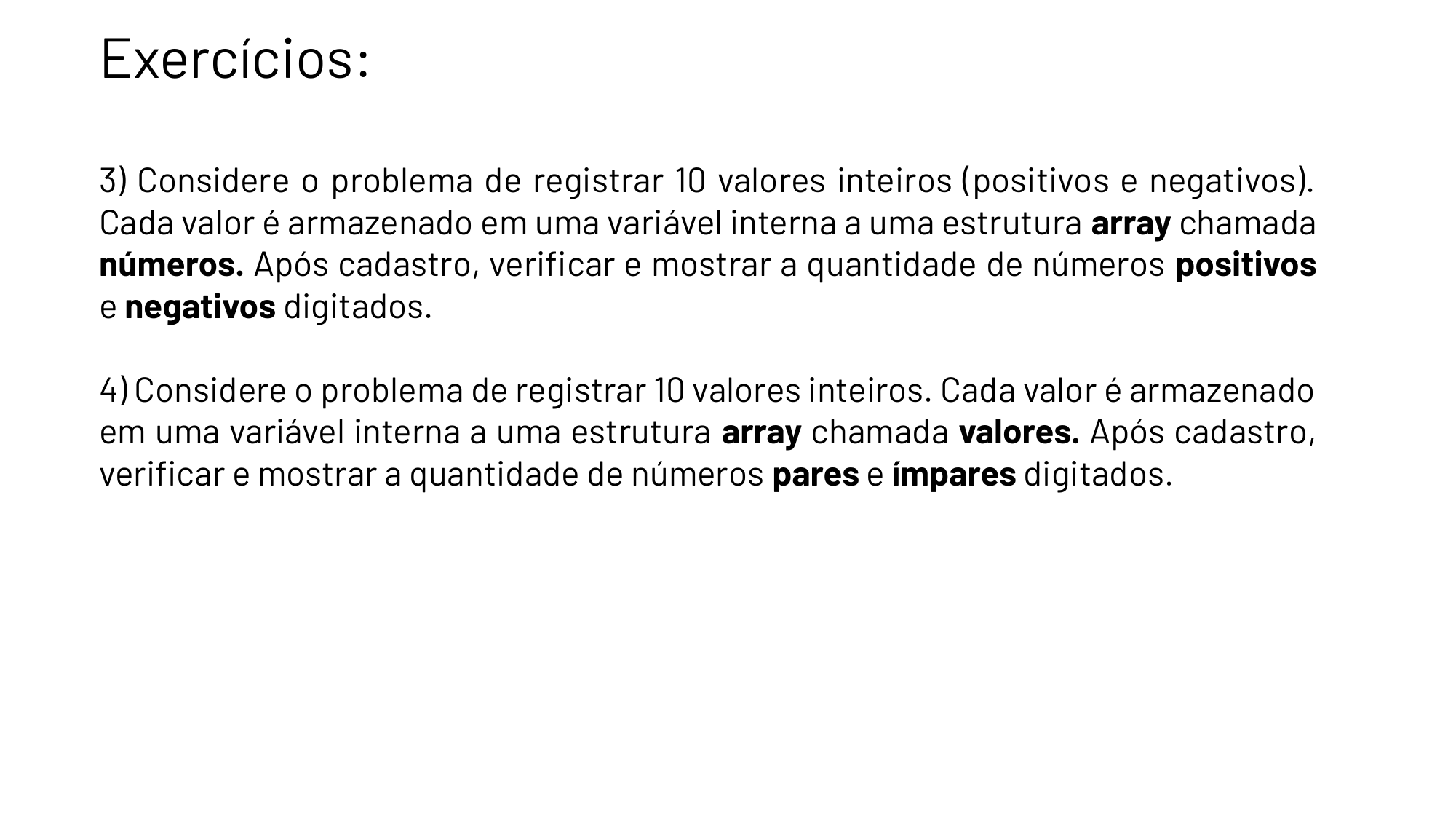

# Exercícios:
3) Considere o problema de registrar 10 valores inteiros (positivos e negativos). Cada valor é armazenado em uma variável interna a uma estrutura array chamada números. Após cadastro, verificar e mostrar a quantidade de números positivos e negativos digitados.

4) Considere o problema de registrar 10 valores inteiros. Cada valor é armazenado em uma variável interna a uma estrutura array chamada valores. Após cadastro, verificar e mostrar a quantidade de números pares e ímpares digitados.